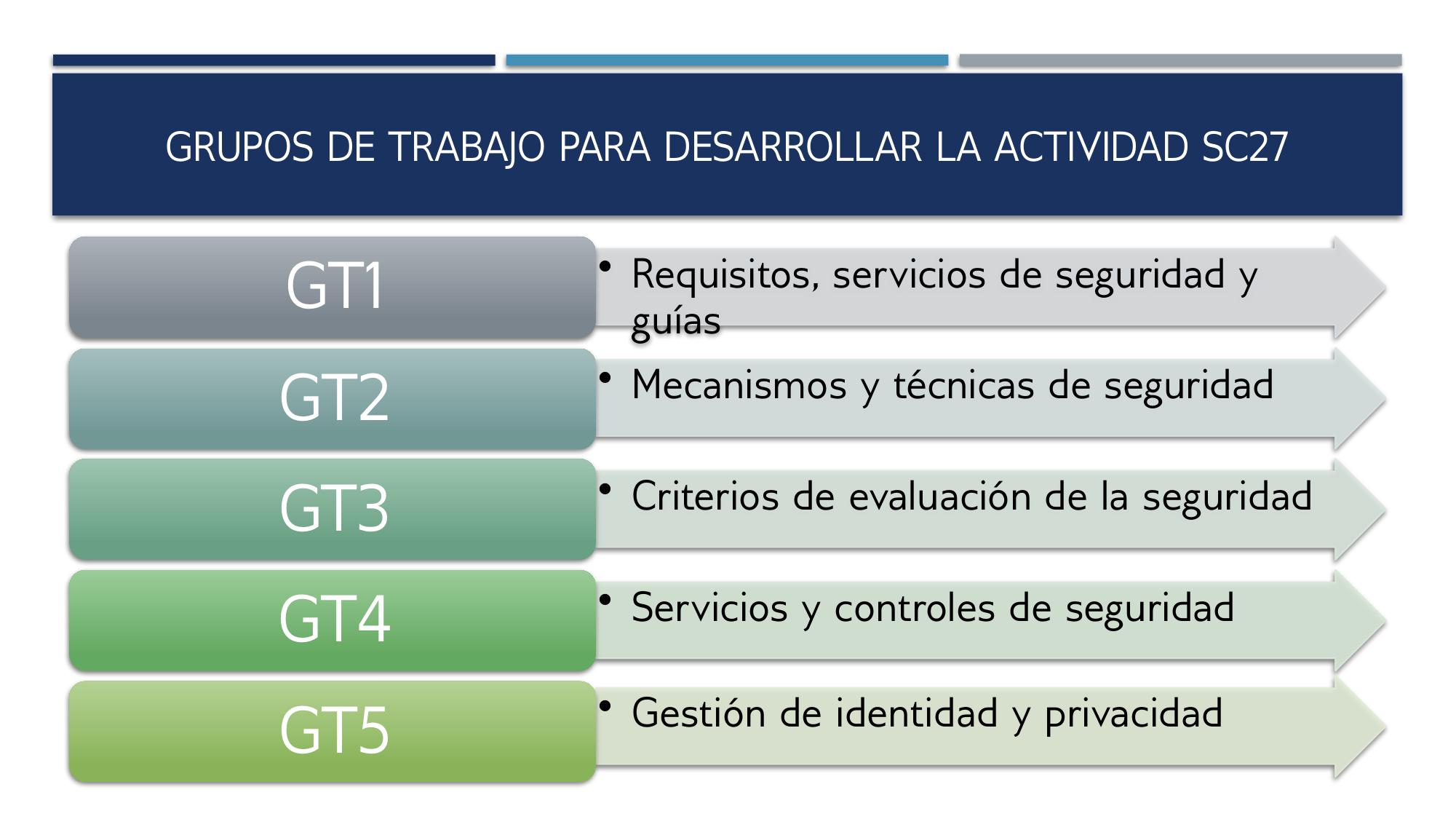

# Grupos de trabajo para desarrollar la actividad SC27
Requisitos, servicios de seguridad y guías
GT1
Mecanismos y técnicas de seguridad
GT2
Criterios de evaluación de la seguridad
GT3
Servicios y controles de seguridad
GT4
Gestión de identidad y privacidad
GT5